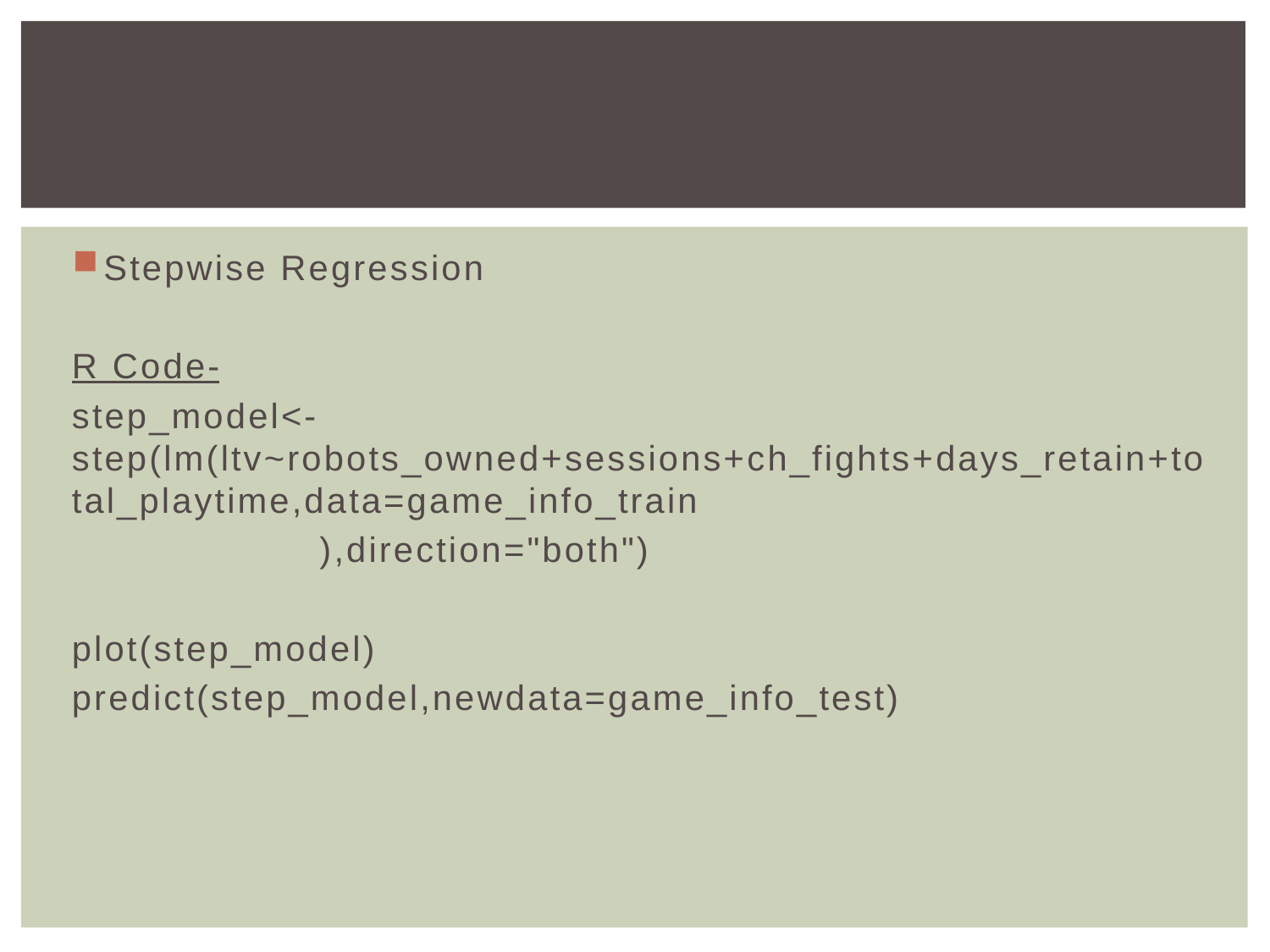

#
Stepwise Regression

R Code-
step_model<-step(lm(ltv~robots_owned+sessions+ch_fights+days_retain+total_playtime,data=game_info_train
                    ),direction="both")

plot(step_model)
predict(step_model,newdata=game_info_test)